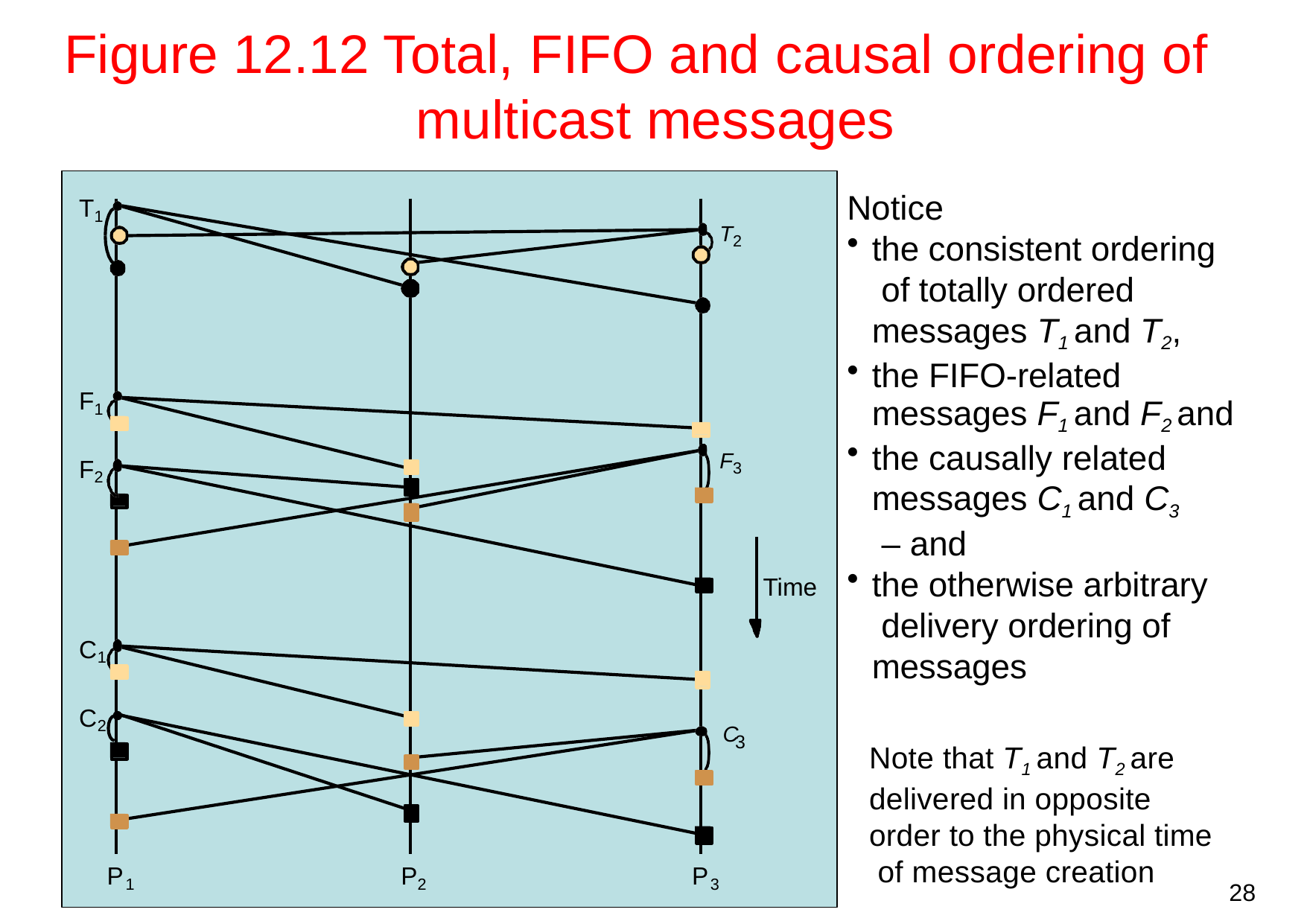

# Figure 12.12 Total, FIFO and causal ordering of  multicast messages

Notice
the consistent ordering  of totally ordered  messages T1 and T2,
the FIFO-related
T1

T2

F1
messages F1 and F2 and
the causally related  messages C1 and C3
– and
the otherwise arbitrary  delivery ordering of  messages

F3

F2

Time

C1

C2

C

3

Note that T1 and T2 are  delivered in opposite  order to the physical time  of message creation

P1
P2
P3
28